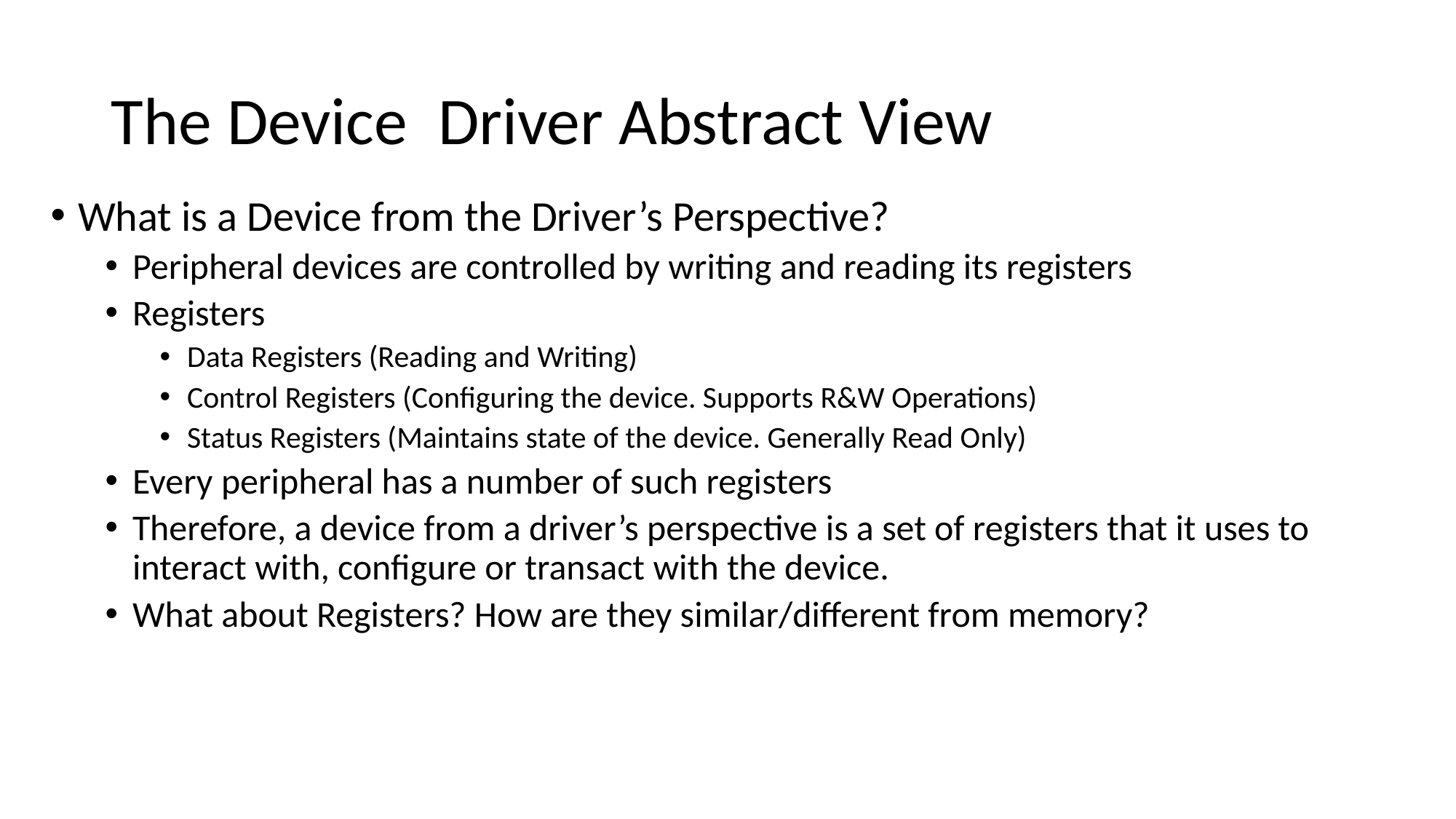

# The Device  Driver Abstract View
What is a Device from the Driver’s Perspective?
Peripheral devices are controlled by writing and reading its registers
Registers
Data Registers (Reading and Writing)
Control Registers (Configuring the device. Supports R&W Operations)
Status Registers (Maintains state of the device. Generally Read Only)
Every peripheral has a number of such registers
Therefore, a device from a driver’s perspective is a set of registers that it uses to interact with, configure or transact with the device.
What about Registers? How are they similar/different from memory?